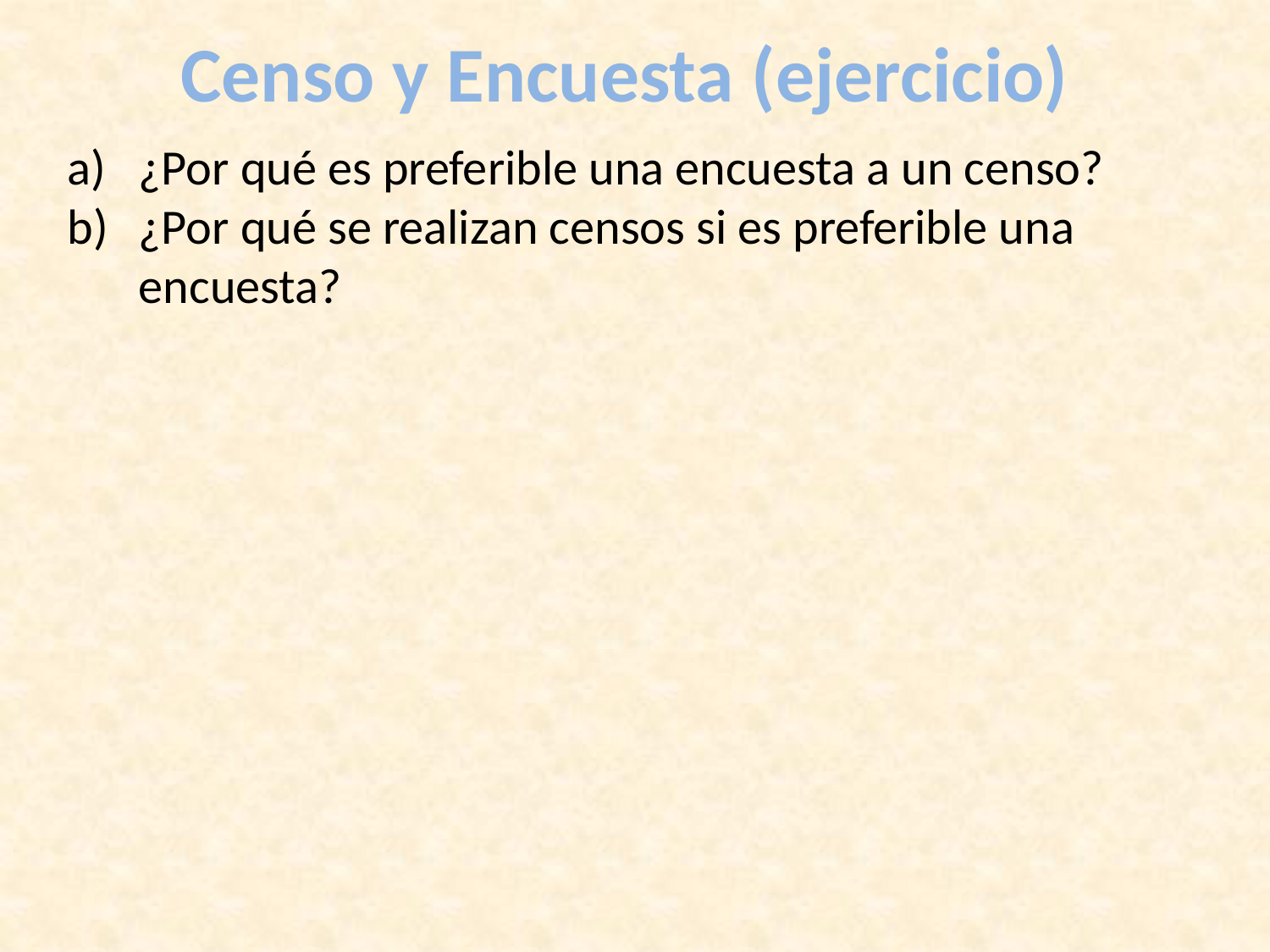

# Censo y Encuesta (ejercicio)
¿Por qué es preferible una encuesta a un censo?
¿Por qué se realizan censos si es preferible una encuesta?